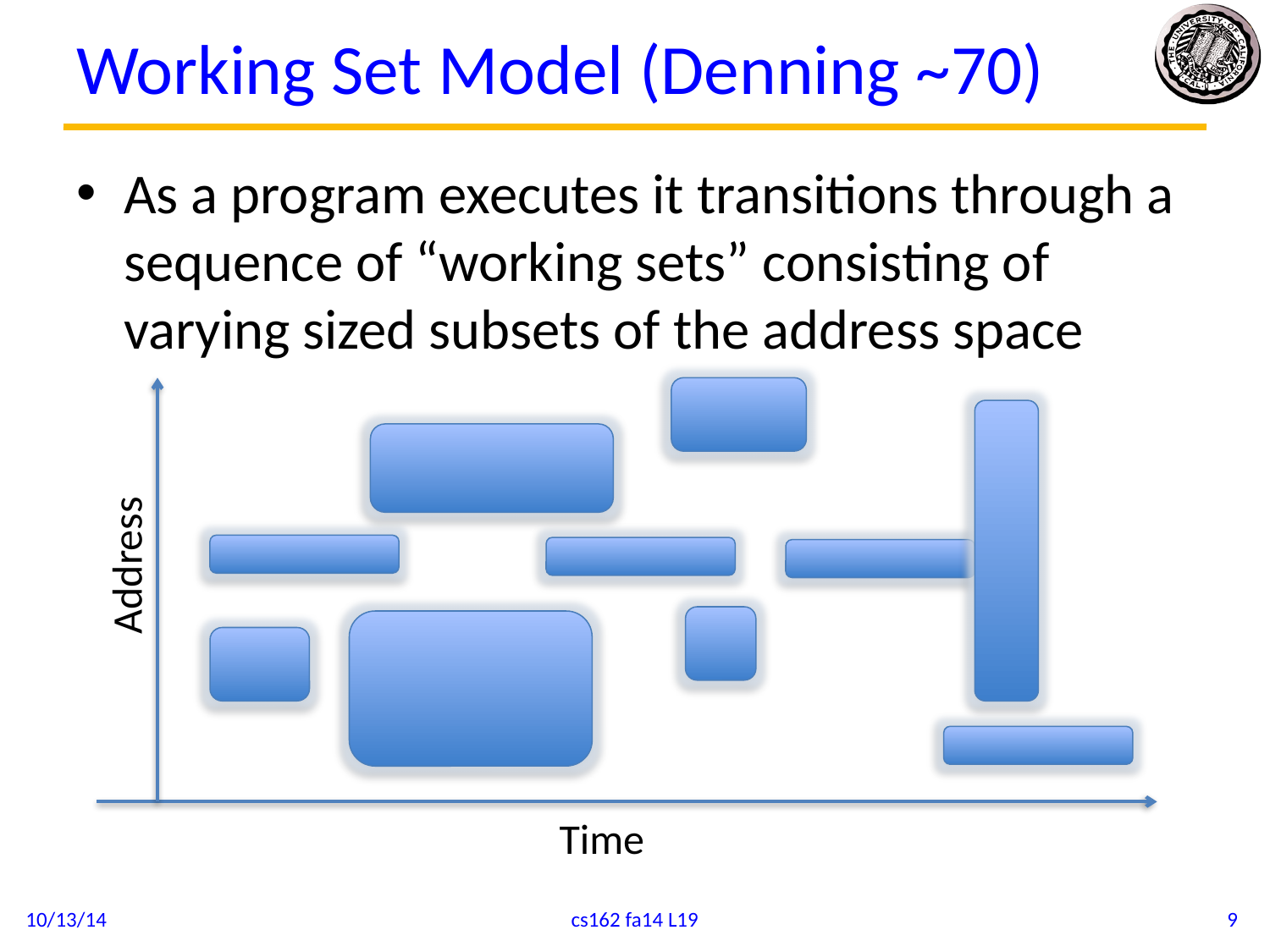

# Working Set Model (Denning ~70)
As a program executes it transitions through a sequence of “working sets” consisting of varying sized subsets of the address space

Address

Time
10/13/14
cs162 fa14 L19
9